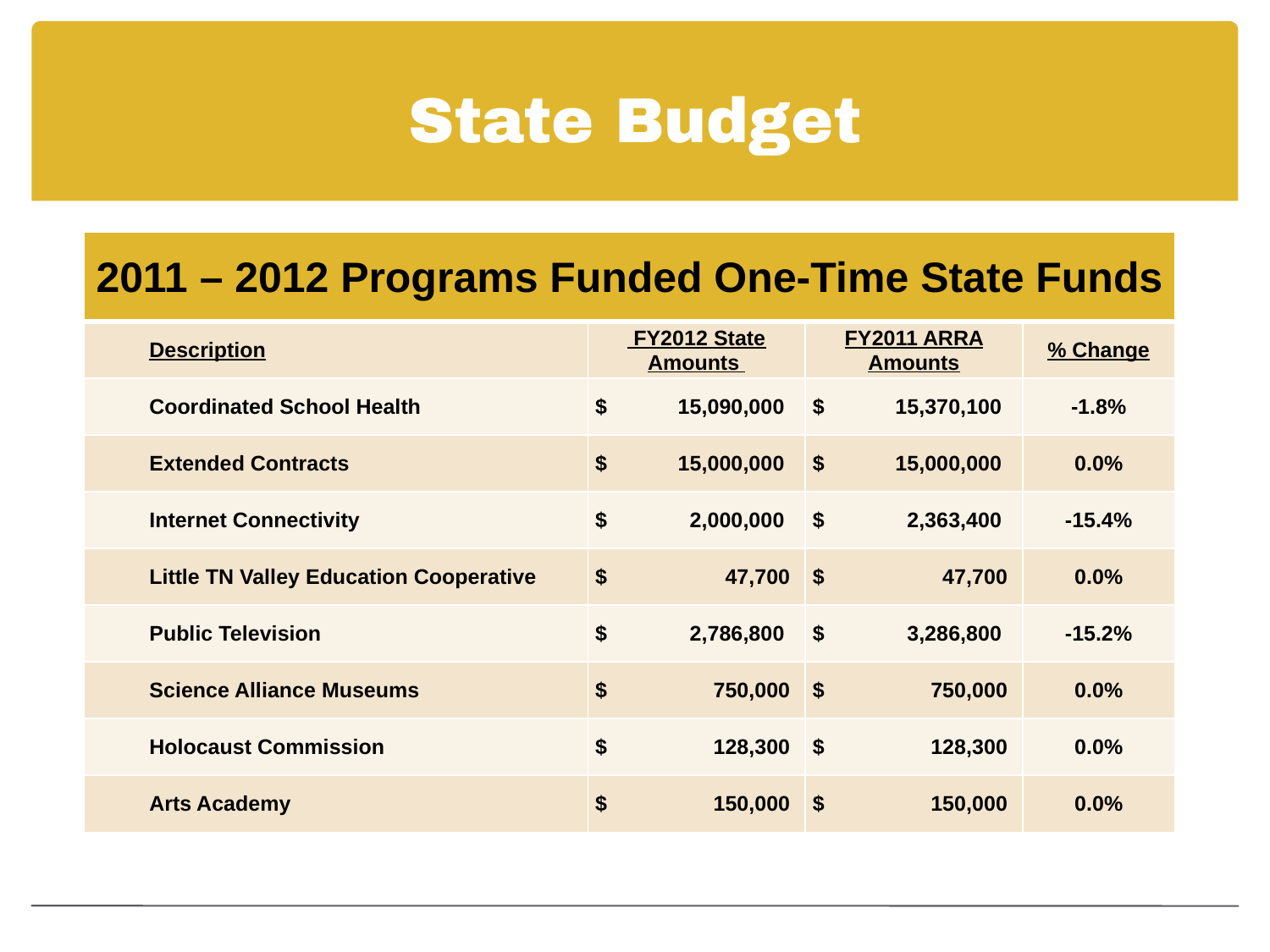

# State Budget
| 2011 – 2012 Programs Funded One-Time State Funds |  |  |  |
| --- | --- | --- | --- |
| Description | FY2012 State Amounts | FY2011 ARRA Amounts | % Change |
| Coordinated School Health | $ 15,090,000 | $ 15,370,100 | -1.8% |
| Extended Contracts | $ 15,000,000 | $ 15,000,000 | 0.0% |
| Internet Connectivity | $ 2,000,000 | $ 2,363,400 | -15.4% |
| Little TN Valley Education Cooperative | $ 47,700 | $ 47,700 | 0.0% |
| Public Television | $ 2,786,800 | $ 3,286,800 | -15.2% |
| Science Alliance Museums | $ 750,000 | $ 750,000 | 0.0% |
| Holocaust Commission | $ 128,300 | $ 128,300 | 0.0% |
| Arts Academy | $ 150,000 | $ 150,000 | 0.0% |